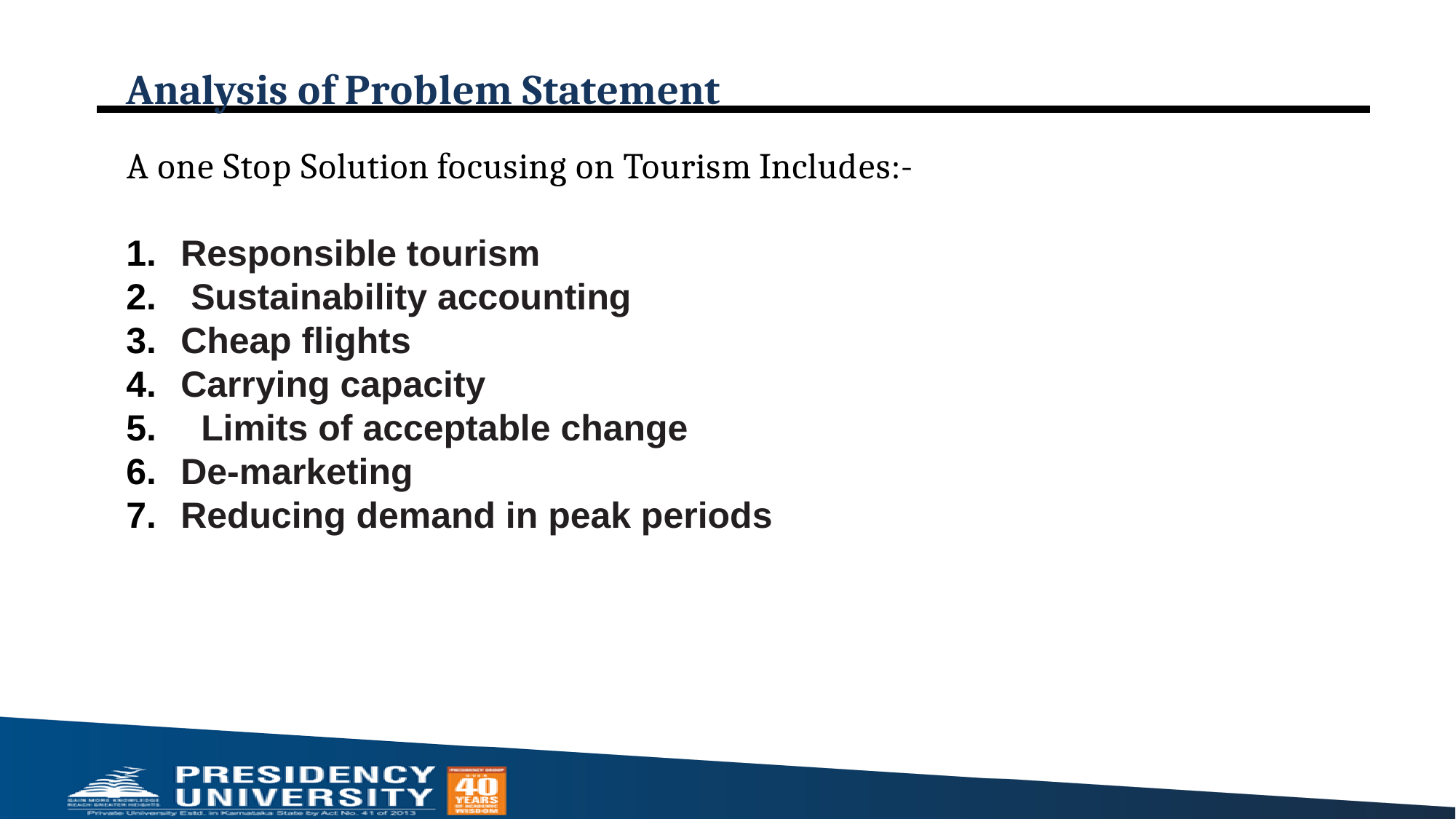

# Analysis of Problem Statement
A one Stop Solution focusing on Tourism Includes:-

Responsible tourism
 Sustainability accounting
Cheap flights
Carrying capacity
  Limits of acceptable change
De-marketing
Reducing demand in peak periods